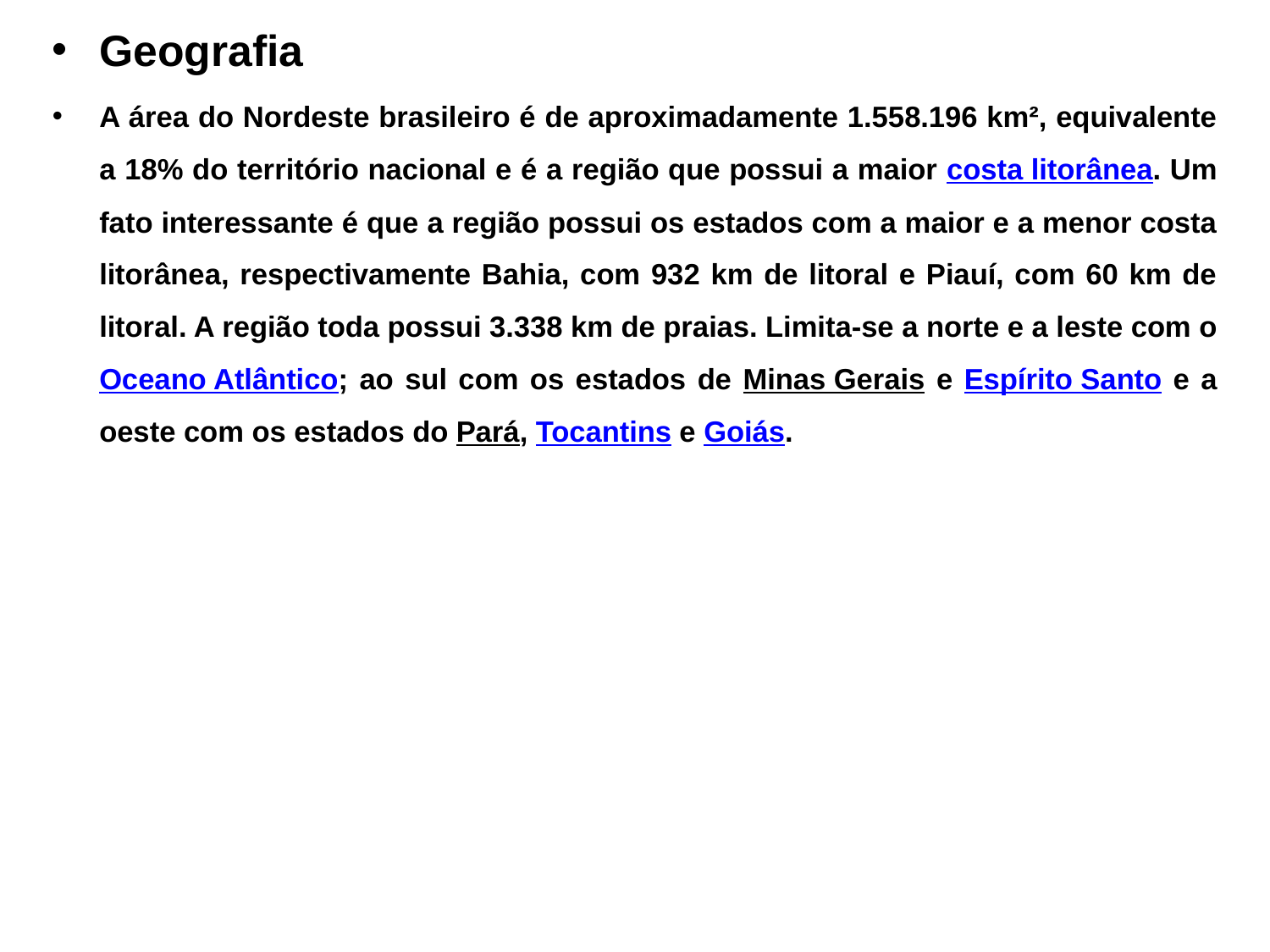

Geografia
A área do Nordeste brasileiro é de aproximadamente 1.558.196 km², equivalente a 18% do território nacional e é a região que possui a maior costa litorânea. Um fato interessante é que a região possui os estados com a maior e a menor costa litorânea, respectivamente Bahia, com 932 km de litoral e Piauí, com 60 km de litoral. A região toda possui 3.338 km de praias. Limita-se a norte e a leste com o Oceano Atlântico; ao sul com os estados de Minas Gerais e Espírito Santo e a oeste com os estados do Pará, Tocantins e Goiás.